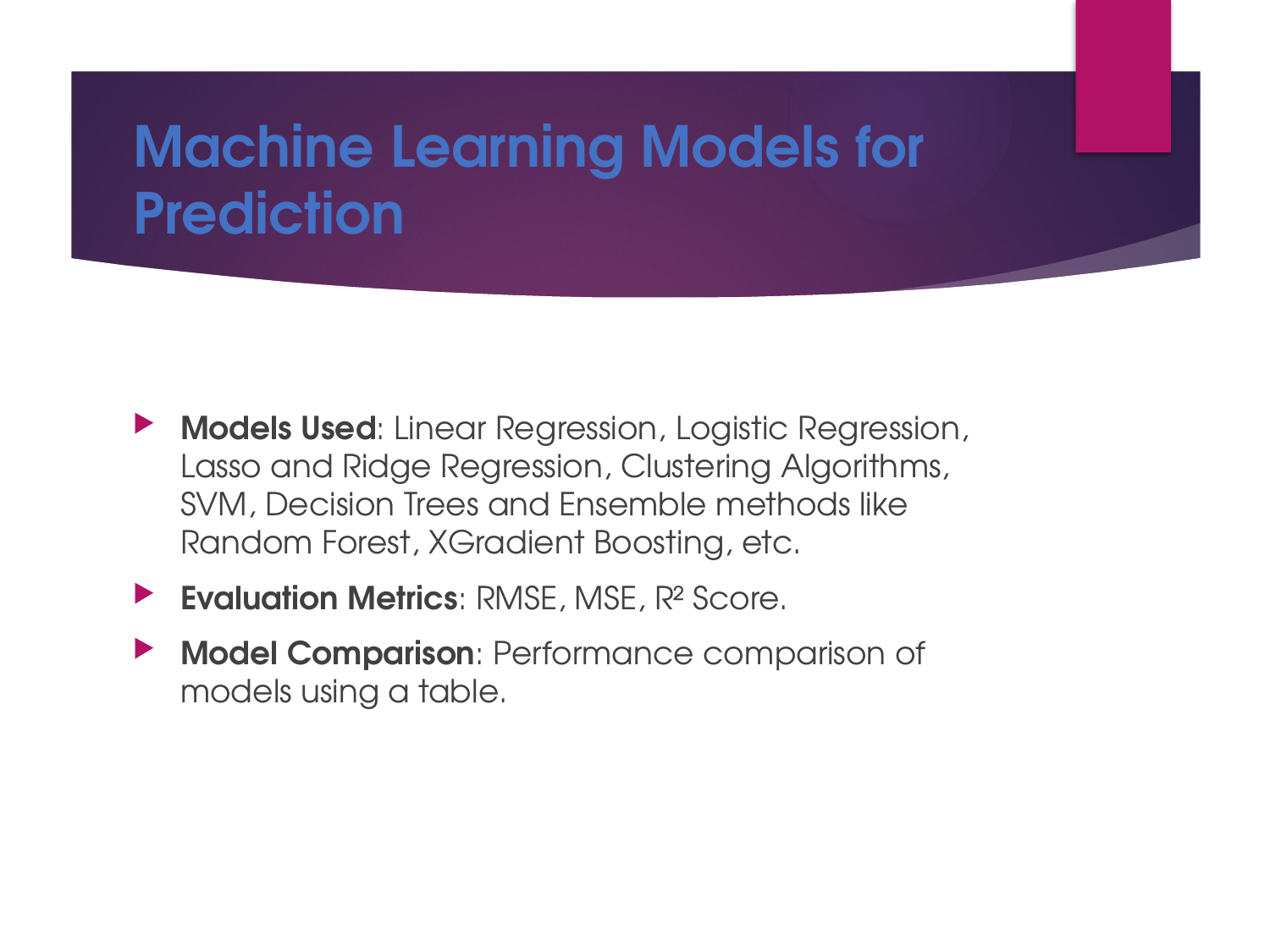

# Machine Learning Models for Prediction

Models Used: Linear Regression, Logistic Regression, Lasso and Ridge Regression, Clustering Algorithms, SVM, Decision Trees and Ensemble methods like Random Forest, XGradient Boosting, etc.
Evaluation Metrics: RMSE, MSE, R² Score.
Model Comparison: Performance comparison of models using a table.